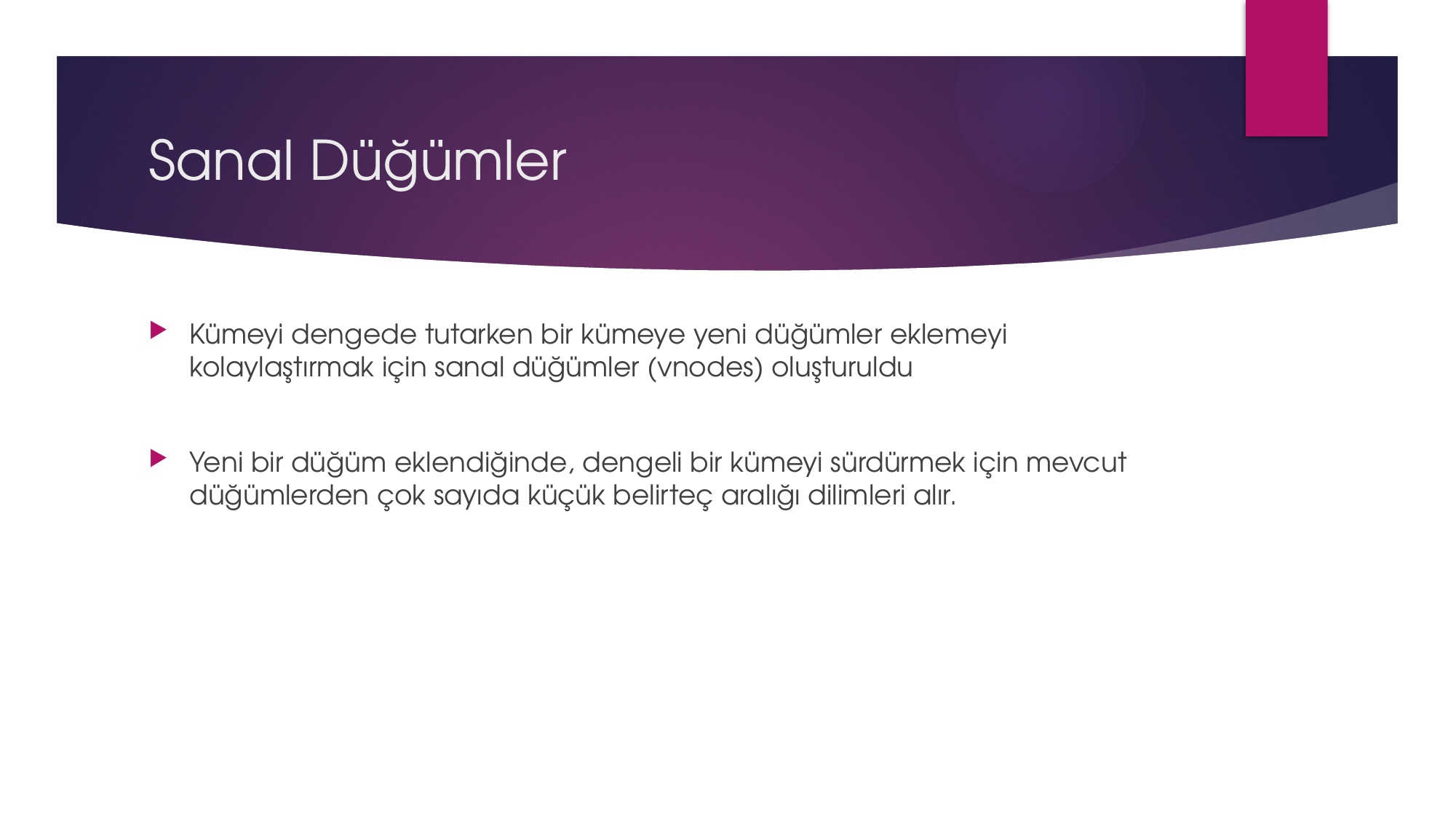

# Sanal Düğümler
Kümeyi dengede tutarken bir kümeye yeni düğümler eklemeyi kolaylaştırmak için sanal düğümler (vnodes) oluşturuldu

Yeni bir düğüm eklendiğinde, dengeli bir kümeyi sürdürmek için mevcut düğümlerden çok sayıda küçük belirteç aralığı dilimleri alır.